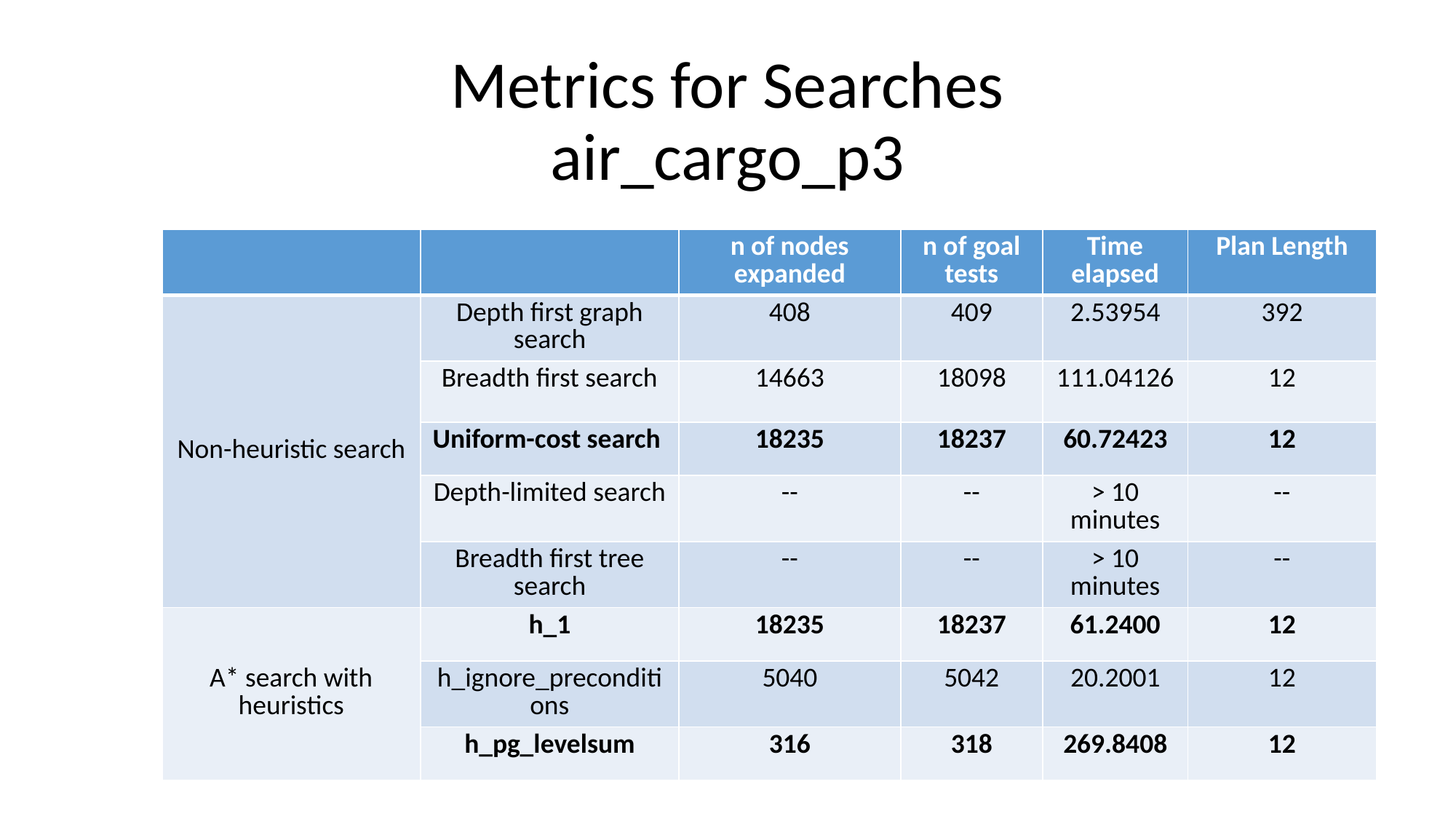

# Metrics for Searches air_cargo_p3
|  |  | n of nodes expanded | n of goal tests | Time elapsed | Plan Length |
| --- | --- | --- | --- | --- | --- |
| Non-heuristic search | Depth first graph search | 408 | 409 | 2.53954 | 392 |
|  | Breadth first search | 14663 | 18098 | 111.04126 | 12 |
|  | Uniform-cost search | 18235 | 18237 | 60.72423 | 12 |
|  | Depth-limited search | -- | -- | > 10 minutes | -- |
|  | Breadth first tree search | -- | -- | > 10 minutes | -- |
| A\* search with heuristics | h\_1 | 18235 | 18237 | 61.2400 | 12 |
|  | h\_ignore\_preconditions | 5040 | 5042 | 20.2001 | 12 |
|  | h\_pg\_levelsum | 316 | 318 | 269.8408 | 12 |